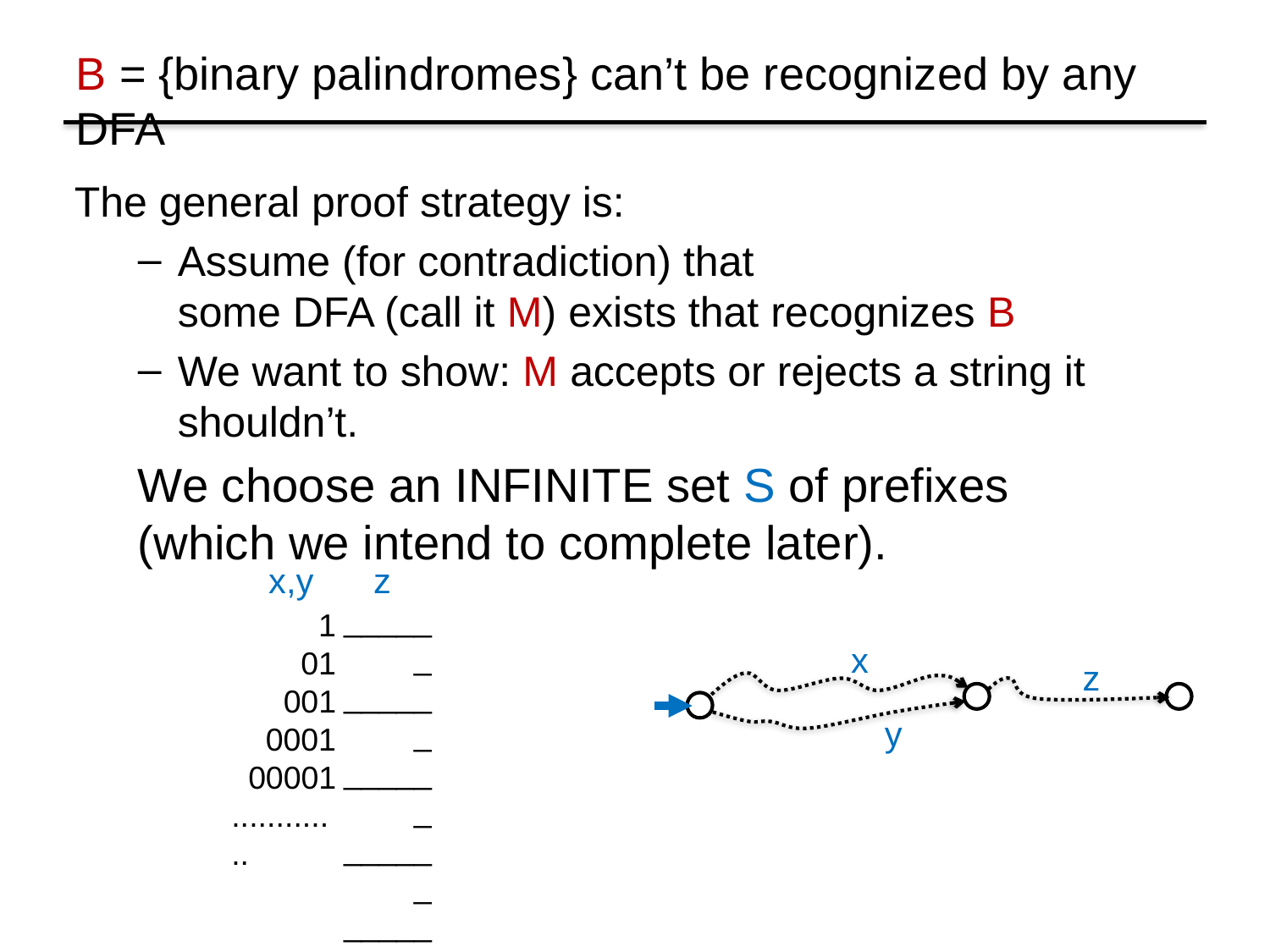

# B = {binary palindromes} can’t be recognized by any DFA
The general proof strategy is:
Assume (for contradiction) that
some DFA (call it M) exists that recognizes B
We want to show: M accepts or rejects a string it shouldn’t.
We choose an INFINITE set S of prefixes
(which we intend to complete later).  It is imperative that for every pair of strings in our set there is an “accept” completion that the two strings DO NOT SHARE.

x,y
z
______
______
______
______
______
1
01
001
  0001
00001
.............
x

y
z